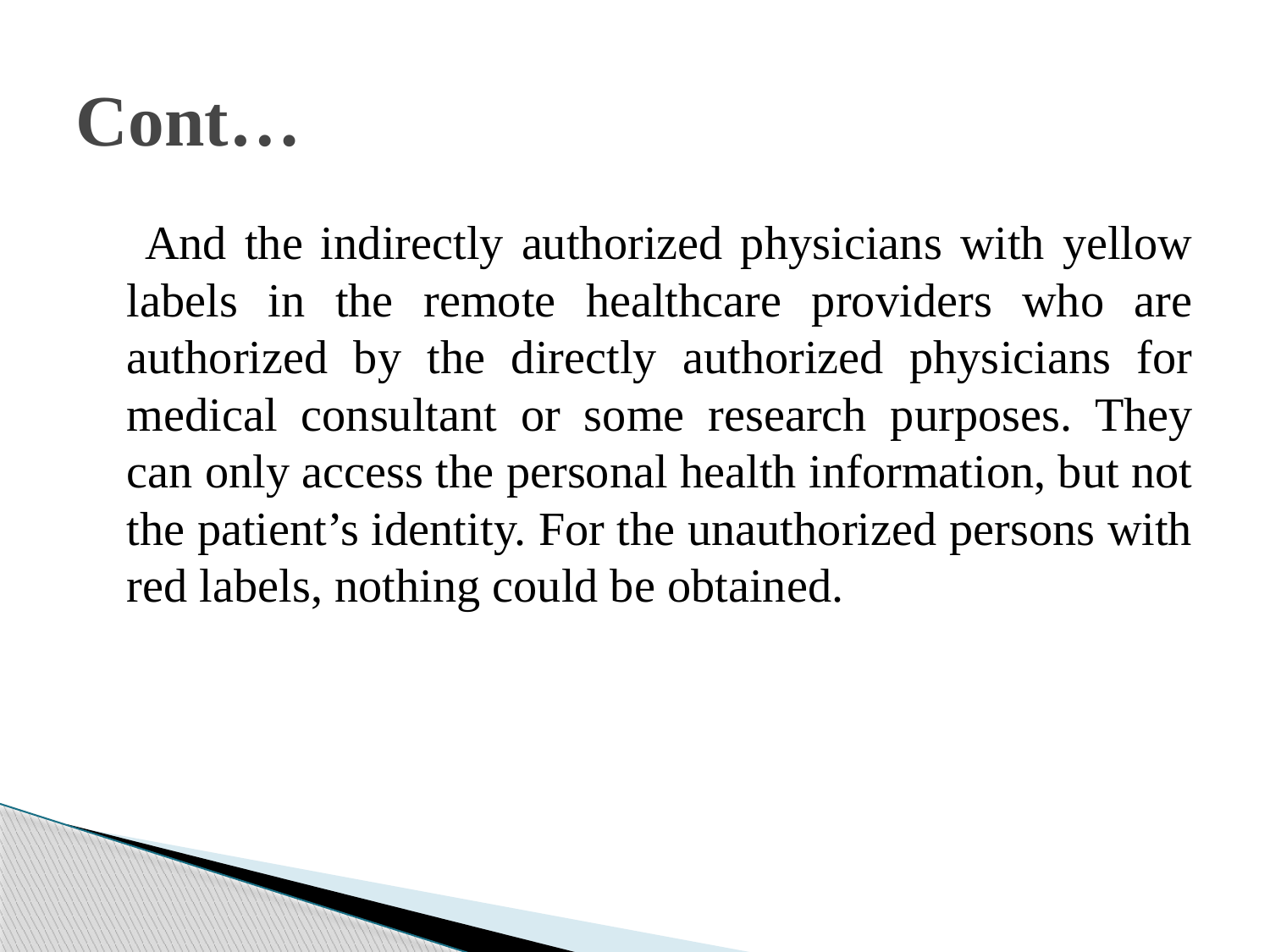

# Cont…
   And the indirectly authorized physicians with yellow labels in the remote healthcare providers who are authorized by the directly authorized physicians for medical consultant or some research purposes. They can only access the personal health information, but not the patient’s identity. For the unauthorized persons with red labels, nothing could be obtained.